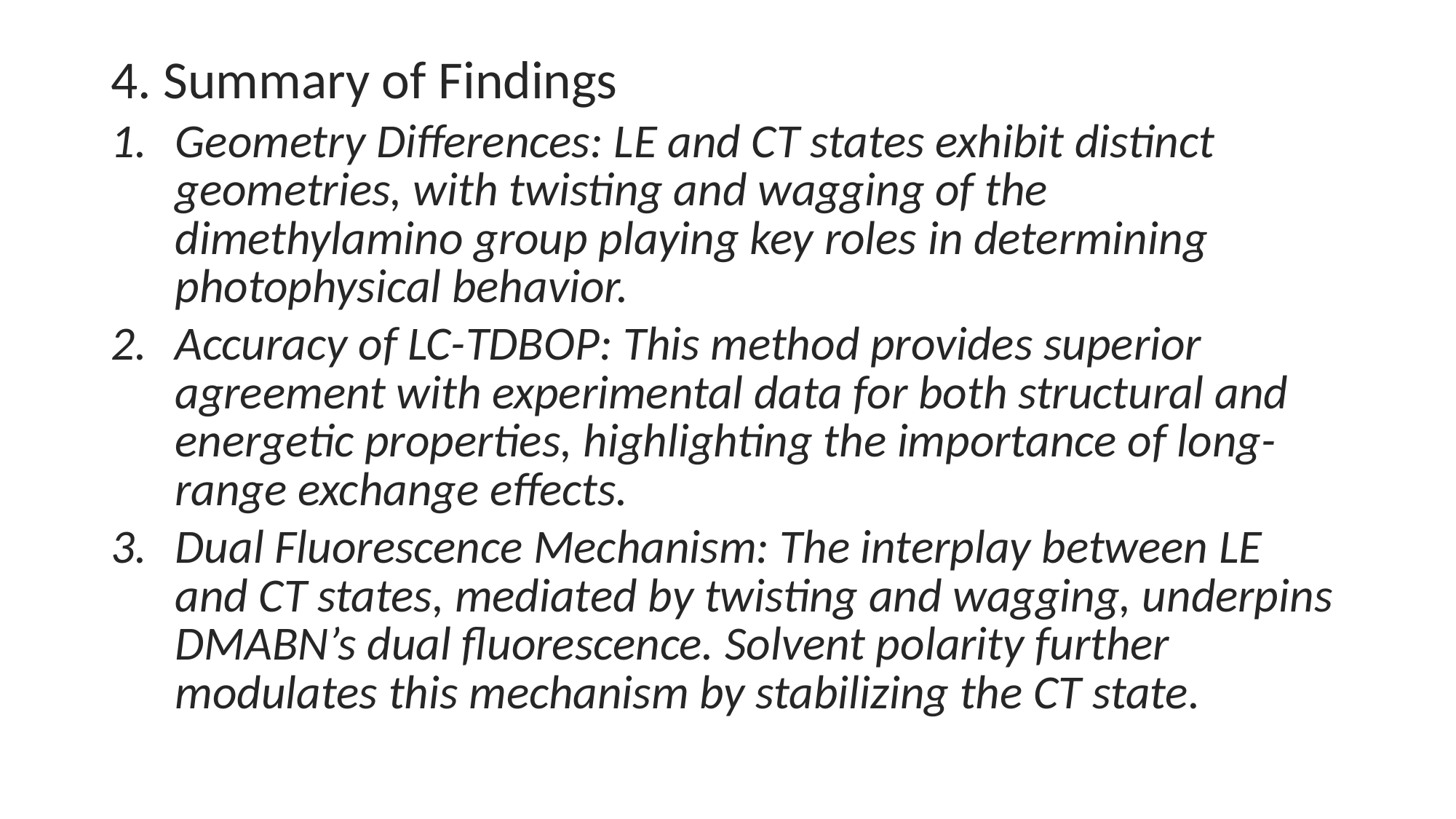

4. Summary of Findings
Geometry Differences: LE and CT states exhibit distinct geometries, with twisting and wagging of the dimethylamino group playing key roles in determining photophysical behavior.
Accuracy of LC-TDBOP: This method provides superior agreement with experimental data for both structural and energetic properties, highlighting the importance of long-range exchange effects.
Dual Fluorescence Mechanism: The interplay between LE and CT states, mediated by twisting and wagging, underpins DMABN’s dual fluorescence. Solvent polarity further modulates this mechanism by stabilizing the CT state.